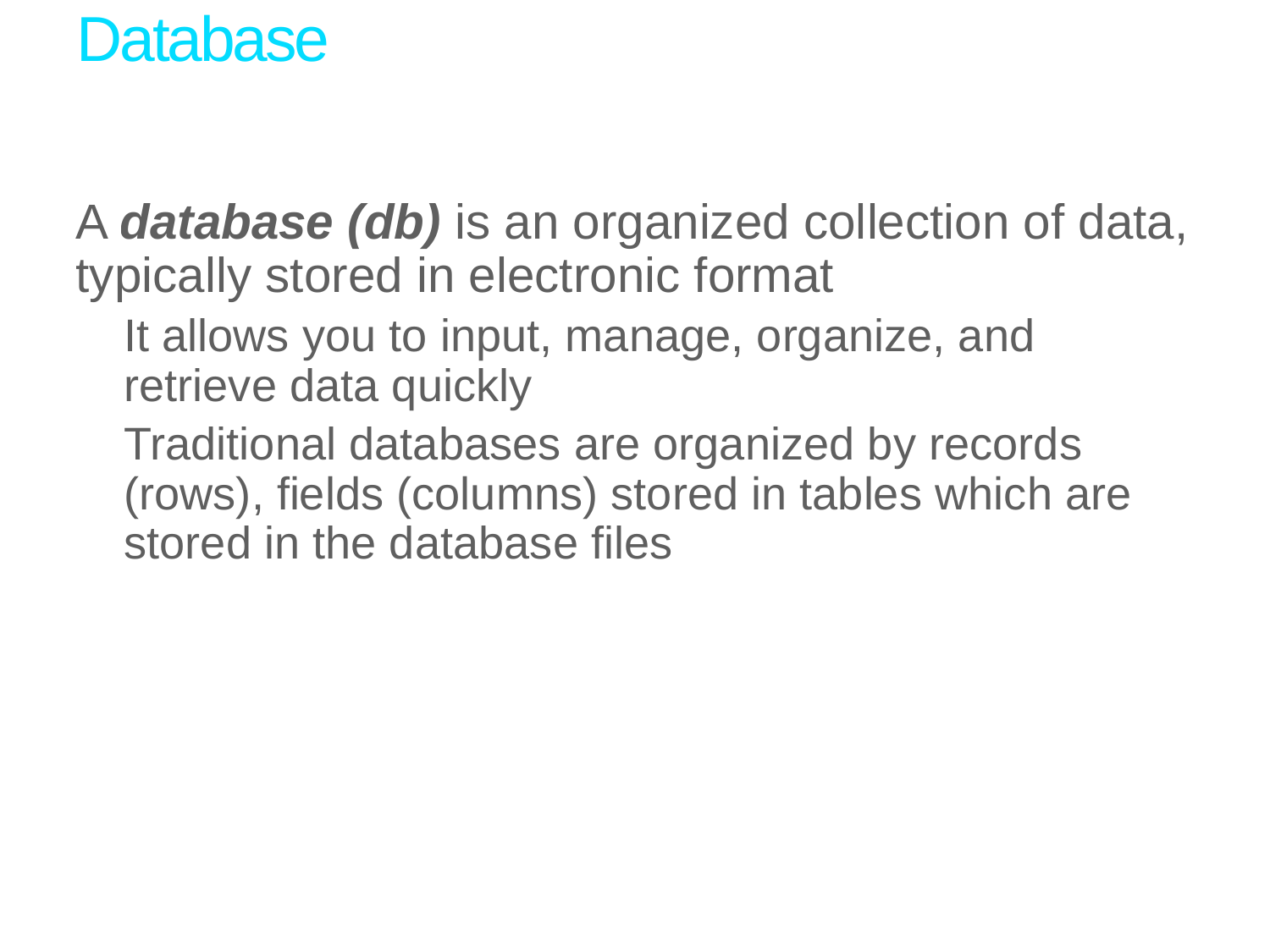

# Database
A database (db) is an organized collection of data, typically stored in electronic format
It allows you to input, manage, organize, and retrieve data quickly
Traditional databases are organized by records (rows), fields (columns) stored in tables which are stored in the database files